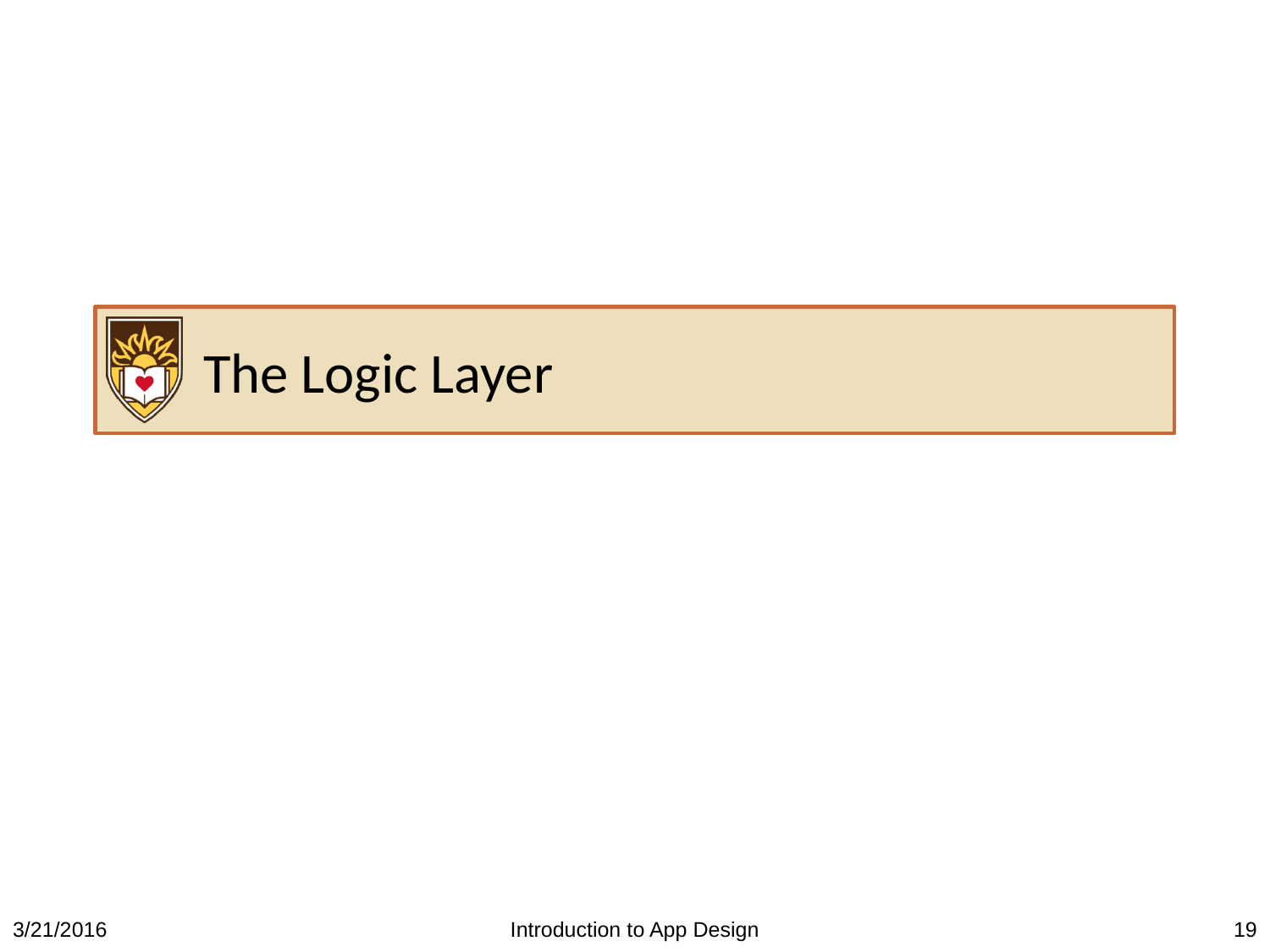

# The Logic Layer

3/21/2016
Introduction to App Design
19